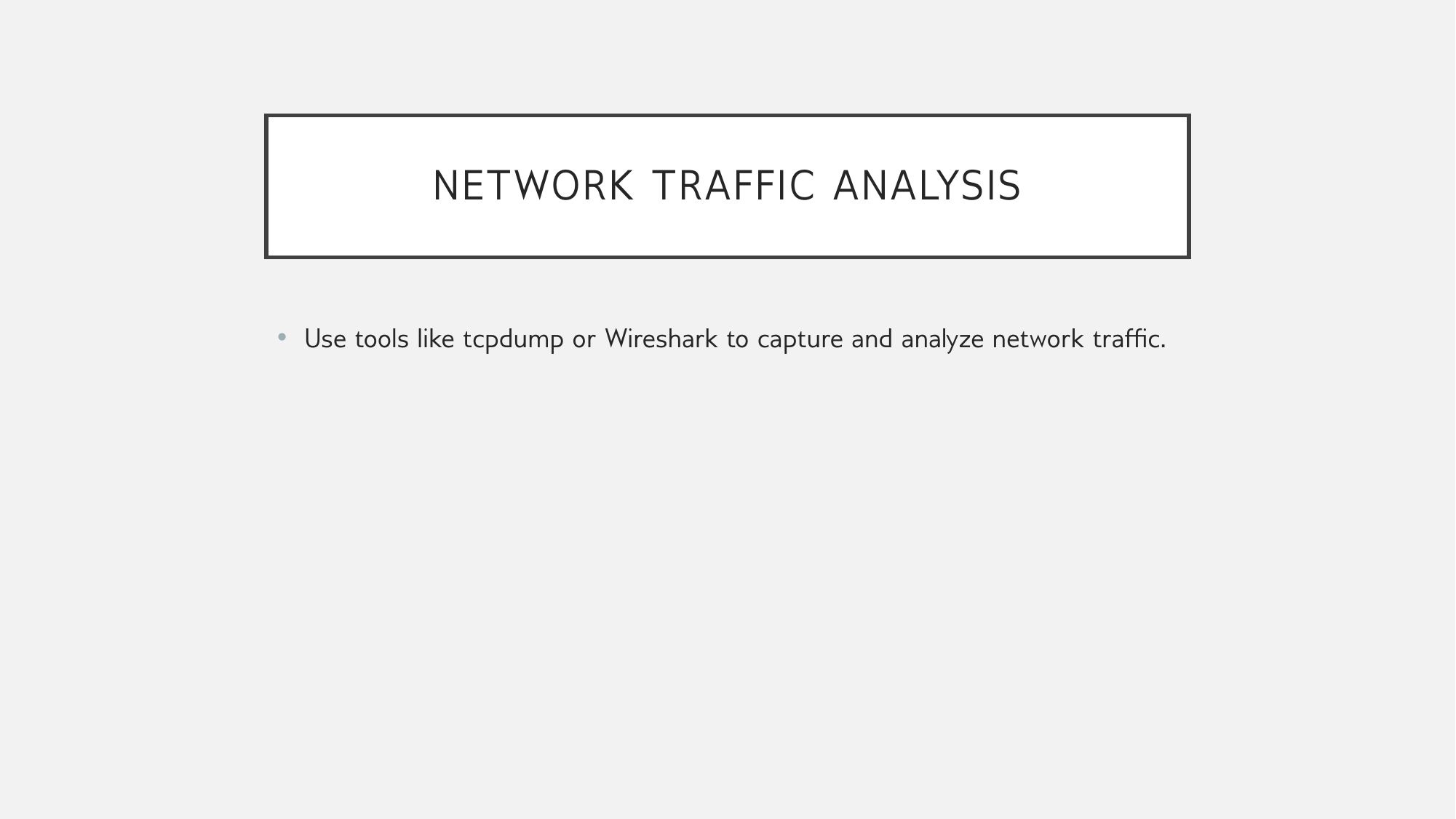

# Network Traffic Analysis
Use tools like tcpdump or Wireshark to capture and analyze network traffic.